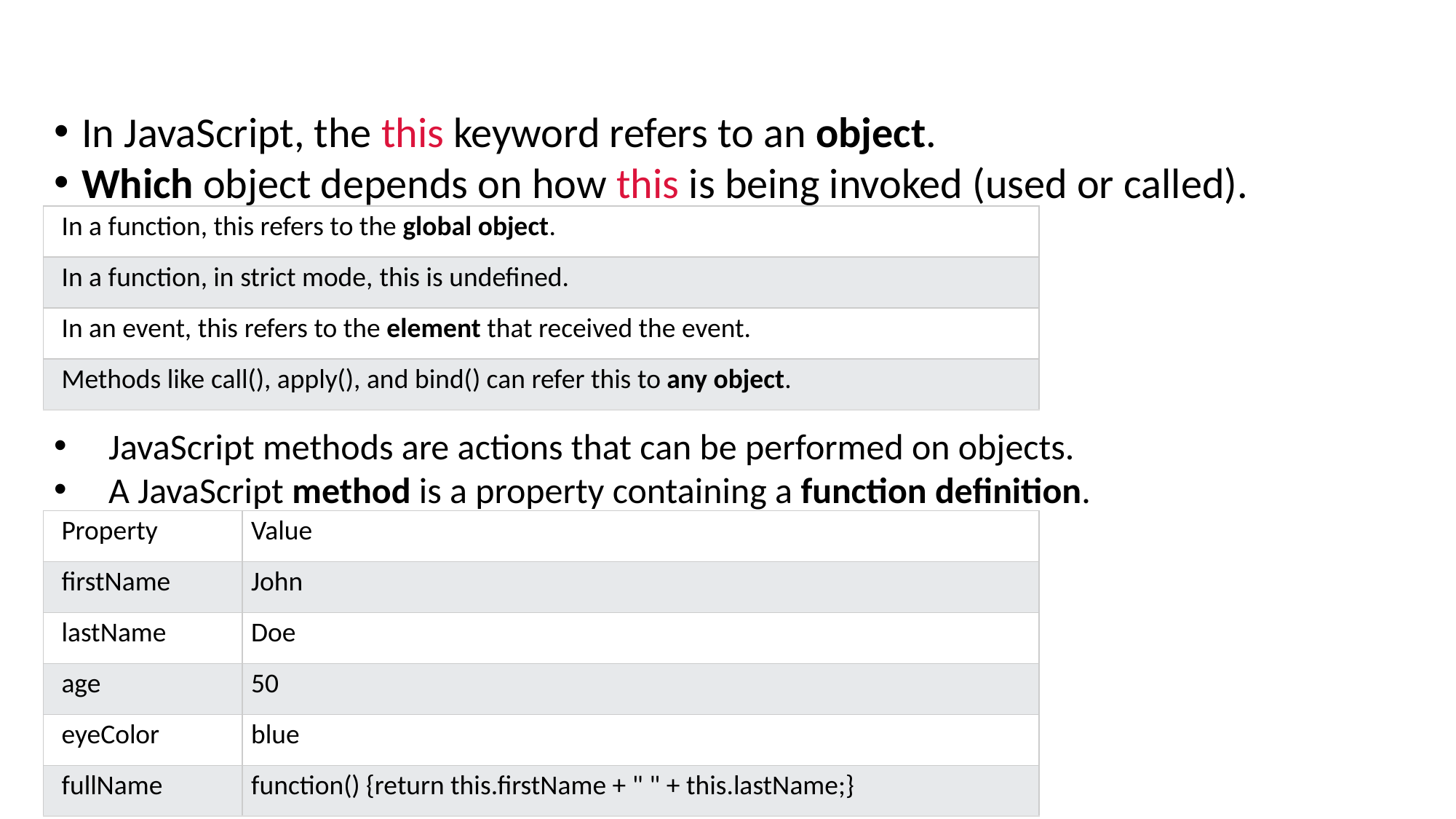

# More on Javascript Methods
In JavaScript, the this keyword refers to an object.
Which object depends on how this is being invoked (used or called).

| In a function, this refers to the global object. |
| --- |
| In a function, in strict mode, this is undefined. |
| In an event, this refers to the element that received the event. |
| Methods like call(), apply(), and bind() can refer this to any object. |
JavaScript methods are actions that can be performed on objects.
A JavaScript method is a property containing a function definition.
| Property | Value |
| --- | --- |
| firstName | John |
| lastName | Doe |
| age | 50 |
| eyeColor | blue |
| fullName | function() {return this.firstName + " " + this.lastName;} |